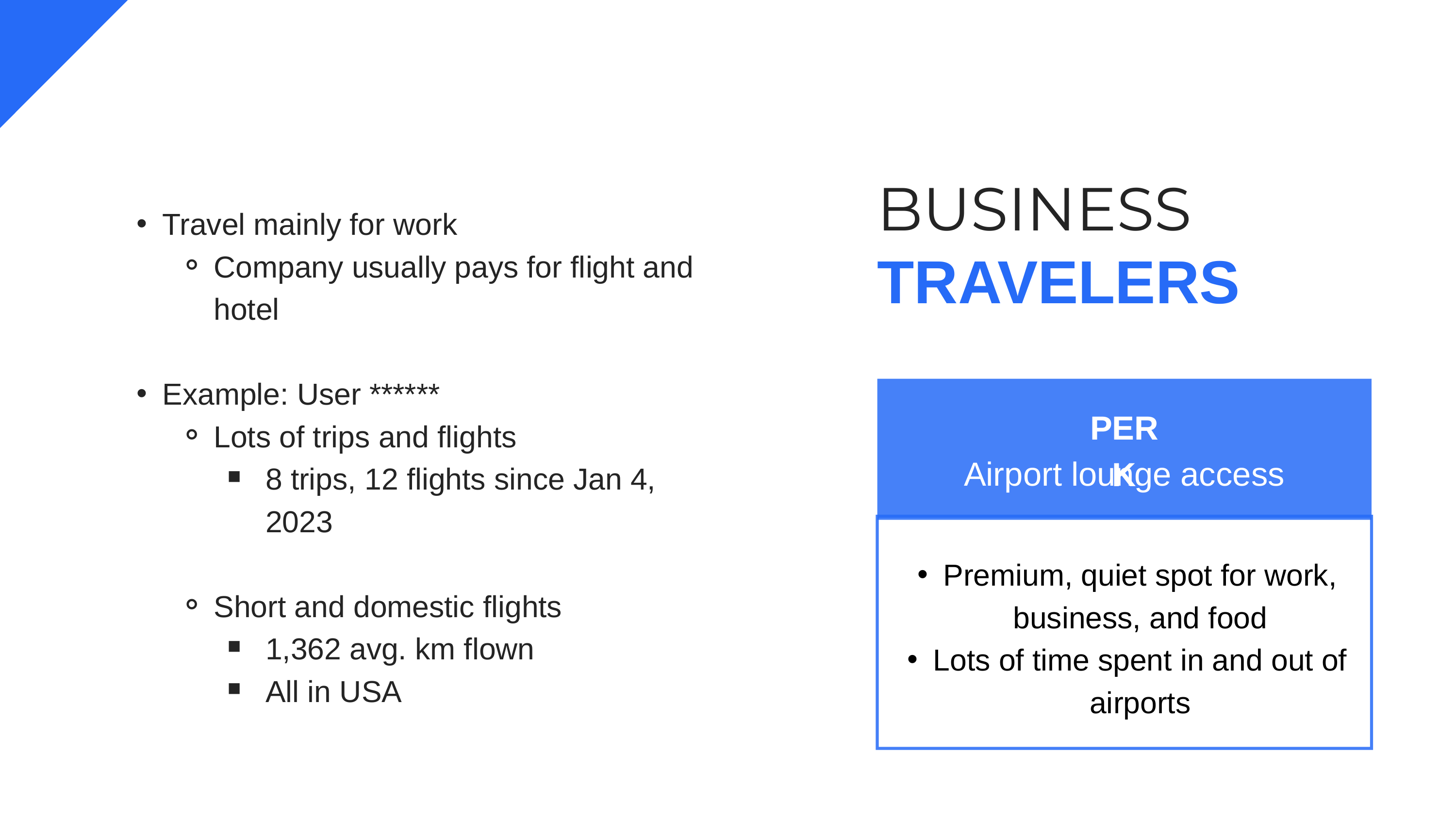

BUSINESS
Travel mainly for work
Company usually pays for flight and hotel

Example: User ******
Lots of trips and flights
8 trips, 12 flights since Jan 4, 2023

Short and domestic flights
1,362 avg. km flown
All in USA

TRAVELERS

PERK

Airport lounge access

Premium, quiet spot for work, business, and food
Lots of time spent in and out of airports
LEARN MORE